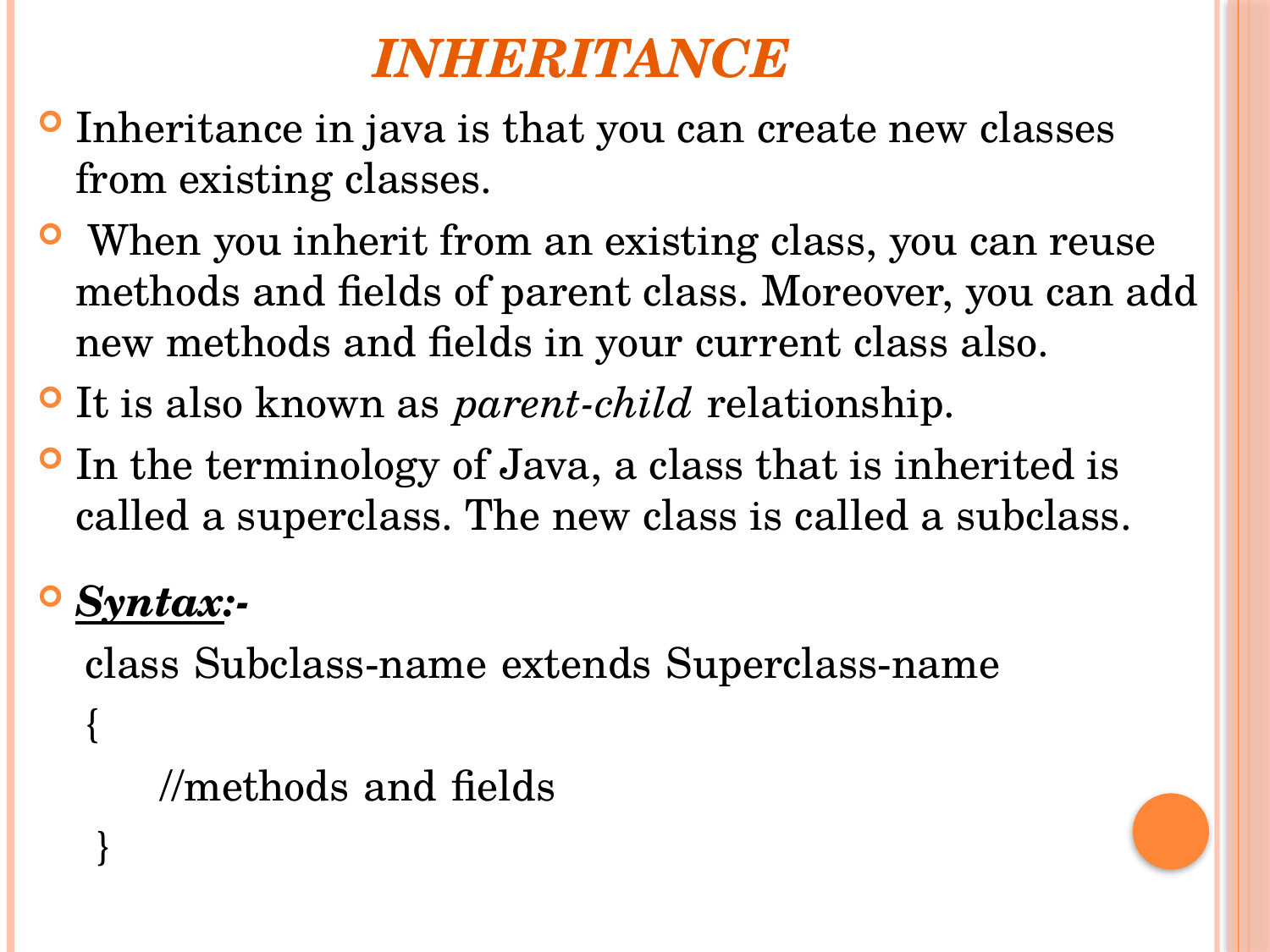

Inheritance
Inheritance in java is that you can create new classes from existing classes.
 When you inherit from an existing class, you can reuse methods and fields of parent class. Moreover, you can add new methods and fields in your current class also.
It is also known as parent-child relationship.
In the terminology of Java, a class that is inherited is called a superclass. The new class is called a subclass.
Syntax:-
    class Subclass-name extends Superclass-name
    {
          //methods and fields
     }